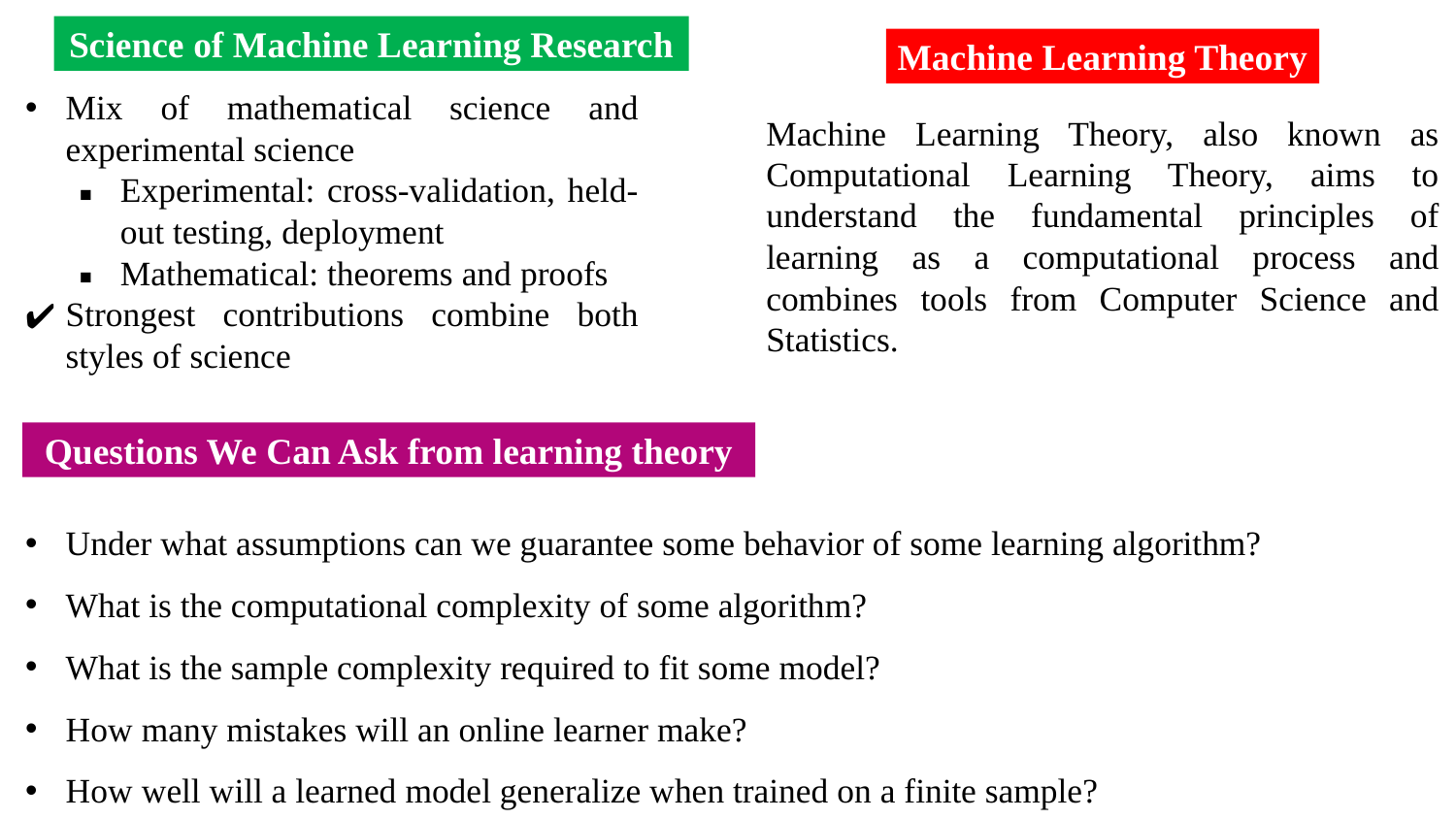

Science of Machine Learning Research
Machine Learning Theory
Mix of mathematical science and experimental science
Experimental: cross-validation, held-out testing, deployment
Mathematical: theorems and proofs
Strongest contributions combine both styles of science
Machine Learning Theory, also known as Computational Learning Theory, aims to understand the fundamental principles of learning as a computational process and combines tools from Computer Science and Statistics.
Questions We Can Ask from learning theory
Under what assumptions can we guarantee some behavior of some learning algorithm?
What is the computational complexity of some algorithm?
What is the sample complexity required to fit some model?
How many mistakes will an online learner make?
How well will a learned model generalize when trained on a finite sample?